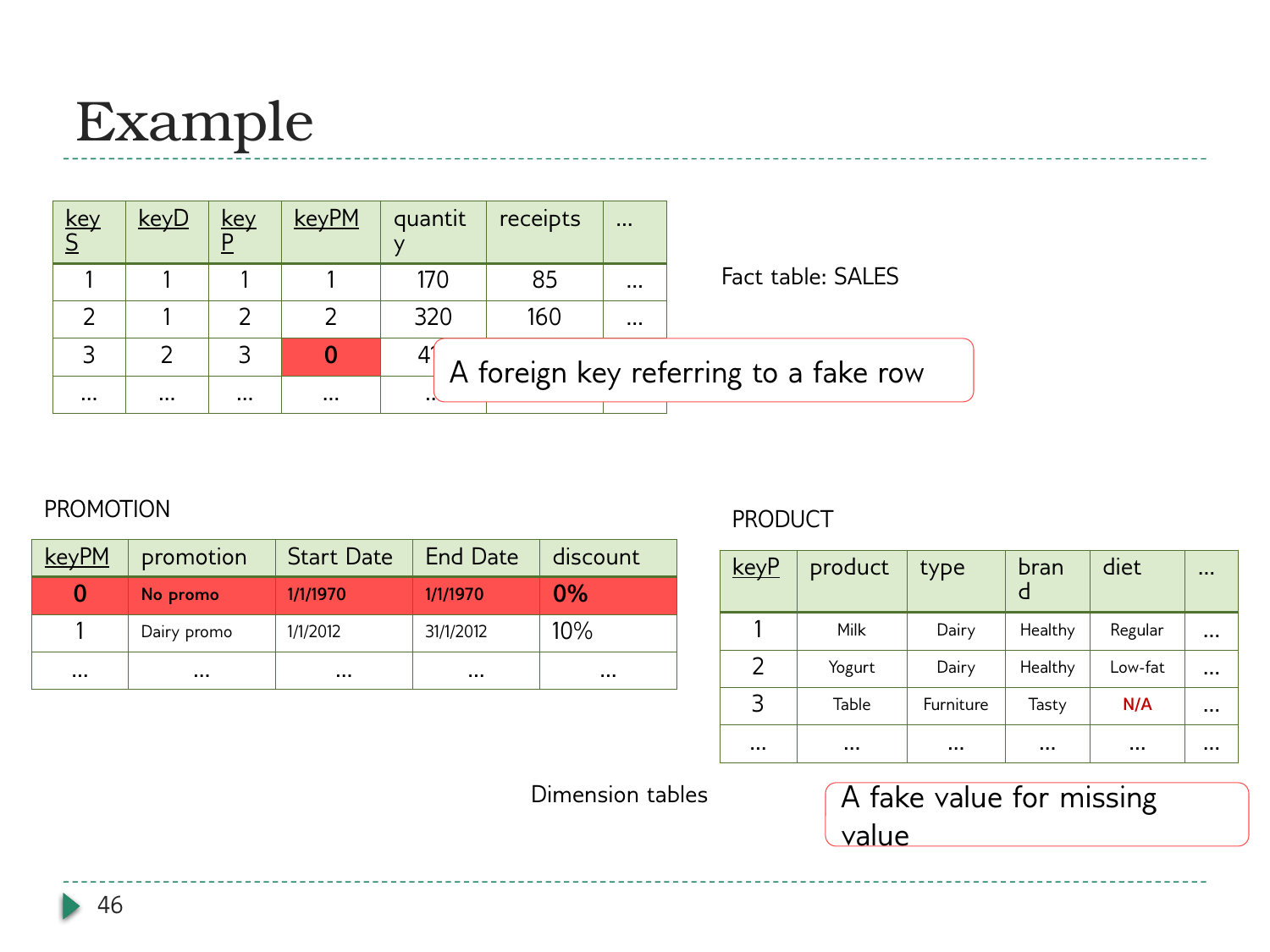

# Example
| keyS | keyD | keyP | keyPM | quantity | receipts | … |
| --- | --- | --- | --- | --- | --- | --- |
| 1 | 1 | 1 | 1 | 170 | 85 | … |
| 2 | 1 | 2 | 2 | 320 | 160 | … |
| 3 | 2 | 3 | 0 | 412 | 412 | … |
| … | … | … | … | … | … | … |
Fact table: SALES
A foreign key referring to a fake row
PROMOTION
PRODUCT
| keyPM | promotion | Start Date | End Date | discount |
| --- | --- | --- | --- | --- |
| 0 | No promo | 1/1/1970 | 1/1/1970 | 0% |
| 1 | Dairy promo | 1/1/2012 | 31/1/2012 | 10% |
| … | … | … | … | … |
| keyP | product | type | brand | diet | … |
| --- | --- | --- | --- | --- | --- |
| 1 | Milk | Dairy | Healthy | Regular | … |
| 2 | Yogurt | Dairy | Healthy | Low-fat | … |
| 3 | Table | Furniture | Tasty | N/A | … |
| … | … | … | … | … | … |
Dimension tables
A fake value for missing value
46